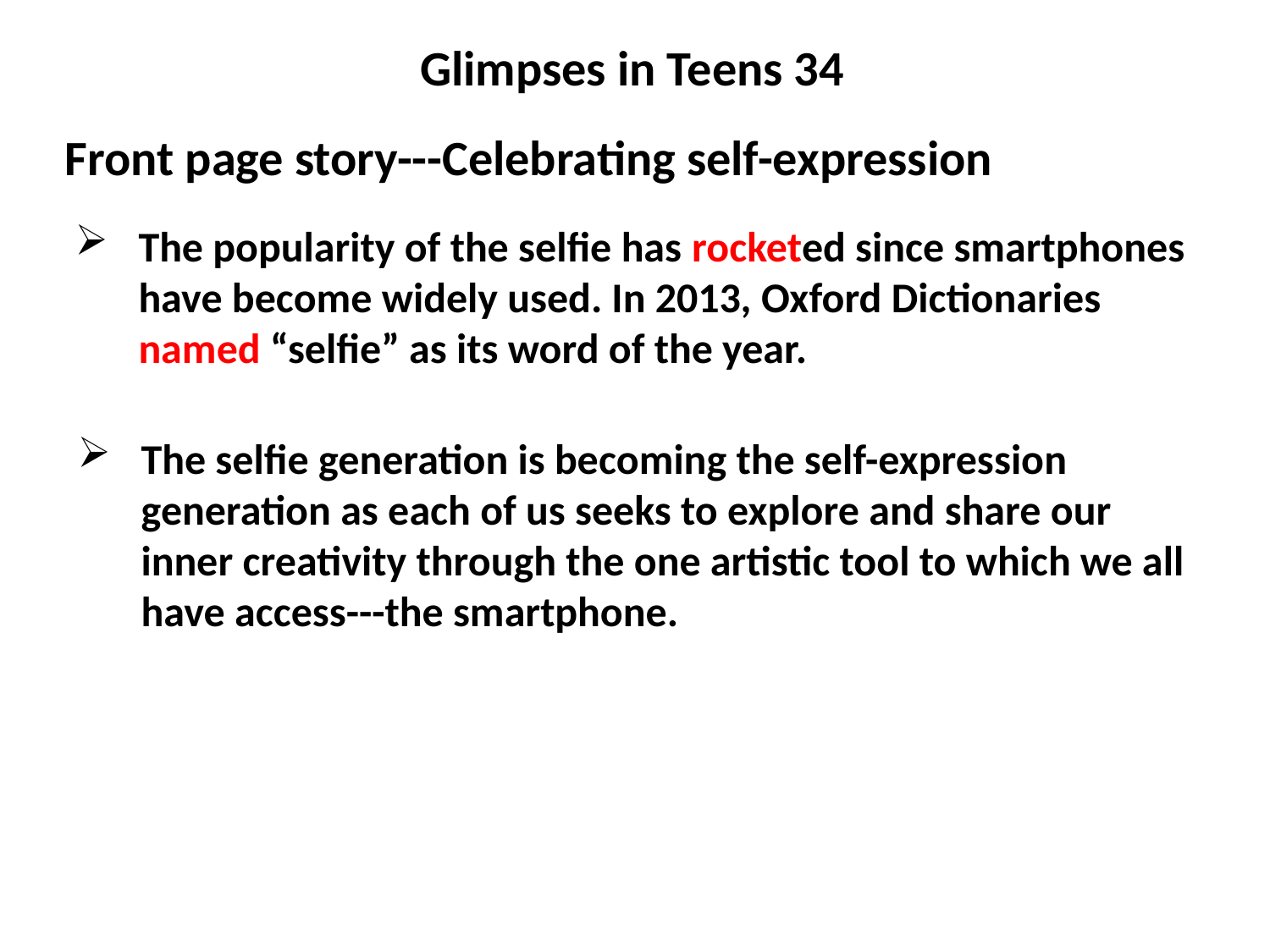

Glimpses in Teens 34
Front page story---Celebrating self-expression
The popularity of the selfie has rocketed since smartphones have become widely used. In 2013, Oxford Dictionaries named “selfie” as its word of the year.
The selfie generation is becoming the self-expression generation as each of us seeks to explore and share our inner creativity through the one artistic tool to which we all have access---the smartphone.